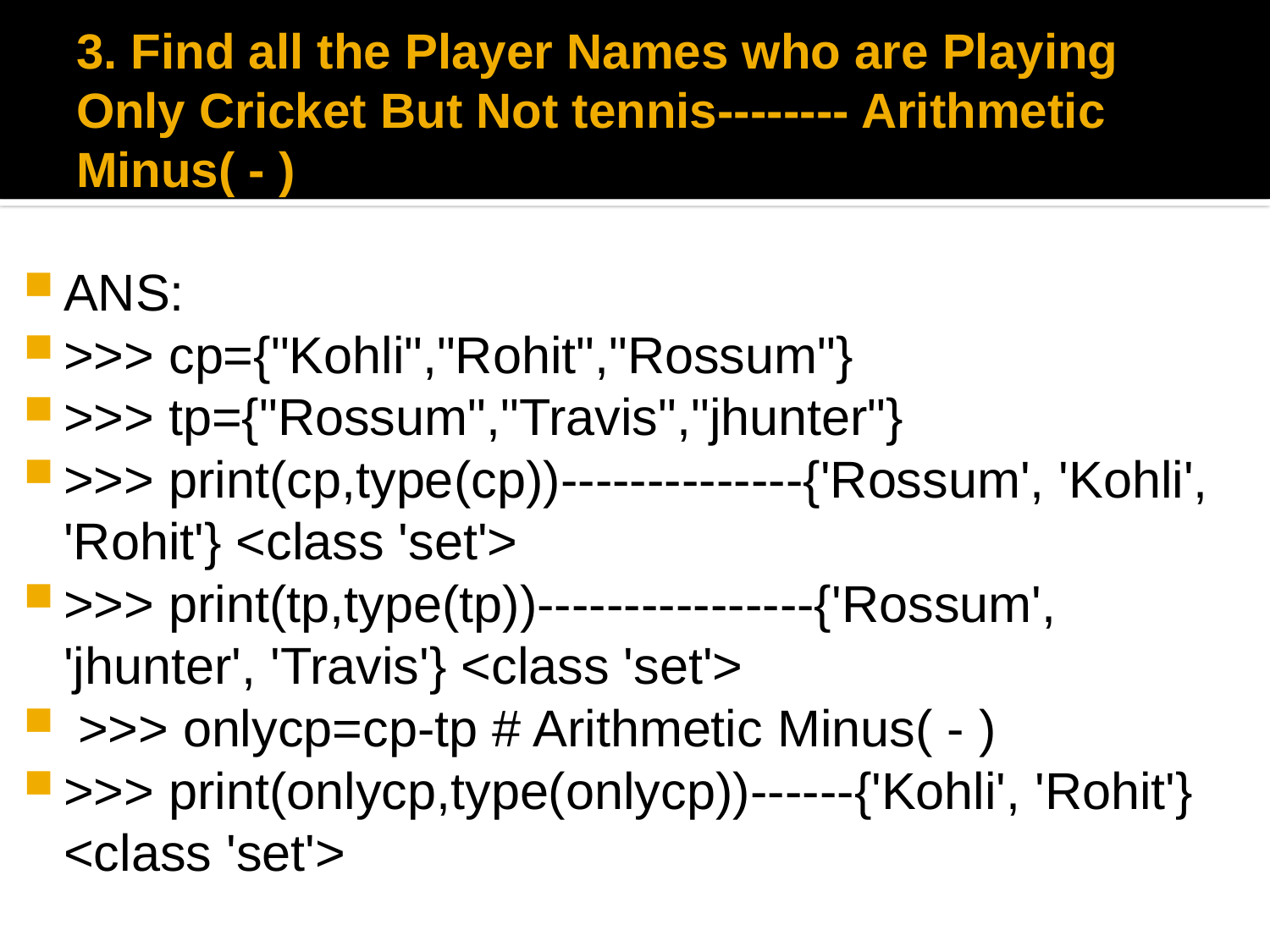

# 3. Find all the Player Names who are Playing Only Cricket But Not tennis-------- Arithmetic Minus( - )
ANS:
>>> cp={"Kohli","Rohit","Rossum"}
>>> tp={"Rossum","Travis","jhunter"}
>>> print(cp,type(cp))--------------{'Rossum', 'Kohli', 'Rohit'} <class 'set'>
>>> print(tp,type(tp))----------------{'Rossum', 'jhunter', 'Travis'} <class 'set'>
 >>> onlycp=cp-tp # Arithmetic Minus( - )
>>> print(onlycp,type(onlycp))------{'Kohli', 'Rohit'} <class 'set'>